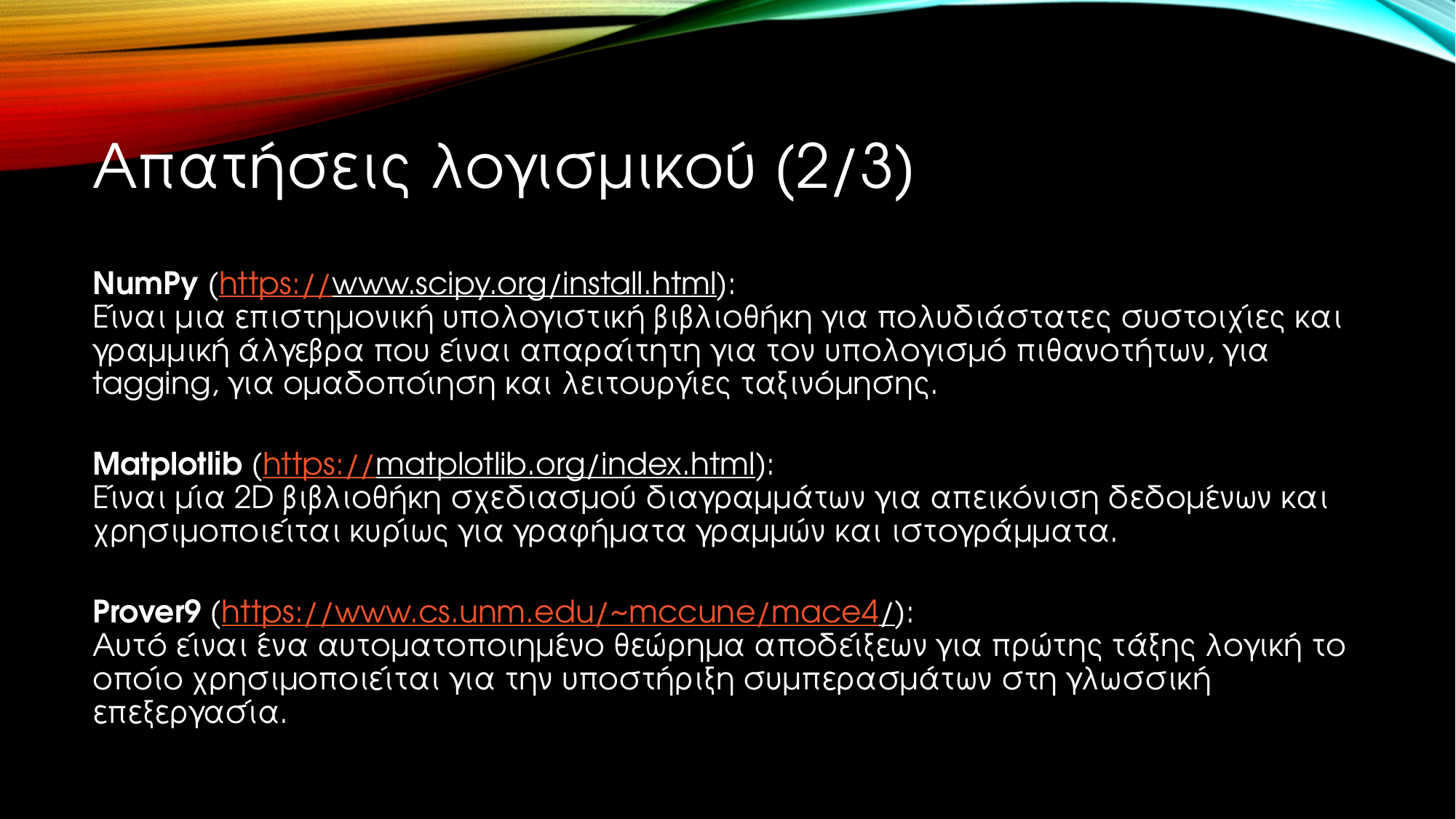

# Απατήσεις λογισμικού (2/3)
NumPy (https://www.scipy.org/install.html):
Είναι μια επιστημονική υπολογιστική βιβλιοθήκη για πολυδιάστατες συστοιχίες και γραμμική άλγεβρα που είναι απαραίτητη για τον υπολογισμό πιθανοτήτων, για tagging, για ομαδοποίηση και λειτουργίες ταξινόμησης.
Matplotlib (https://matplotlib.org/index.html):
Είναι μία 2D βιβλιοθήκη σχεδιασμού διαγραμμάτων για απεικόνιση δεδομένων και χρησιμοποιείται κυρίως για γραφήματα γραμμών και ιστογράμματα.
Prover9 (https://www.cs.unm.edu/~mccune/mace4/):
Αυτό είναι ένα αυτοματοποιημένο θεώρημα αποδείξεων για πρώτης τάξης λογική το οποίο χρησιμοποιείται για την υποστήριξη συμπερασμάτων στη γλωσσική επεξεργασία.